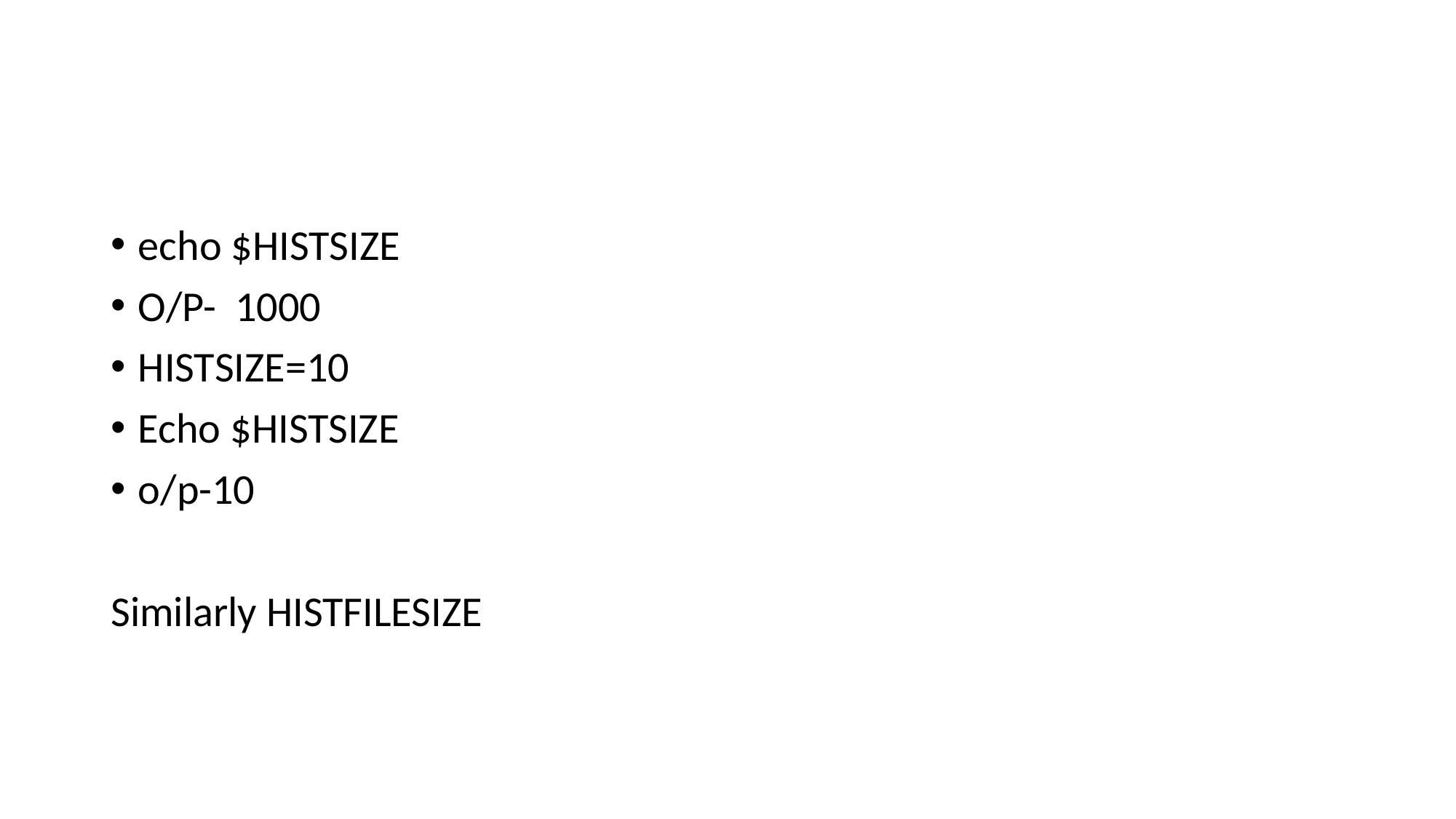

#
echo $HISTSIZE
O/P-  1000
HISTSIZE=10
Echo $HISTSIZE
o/p-10

Similarly HISTFILESIZE